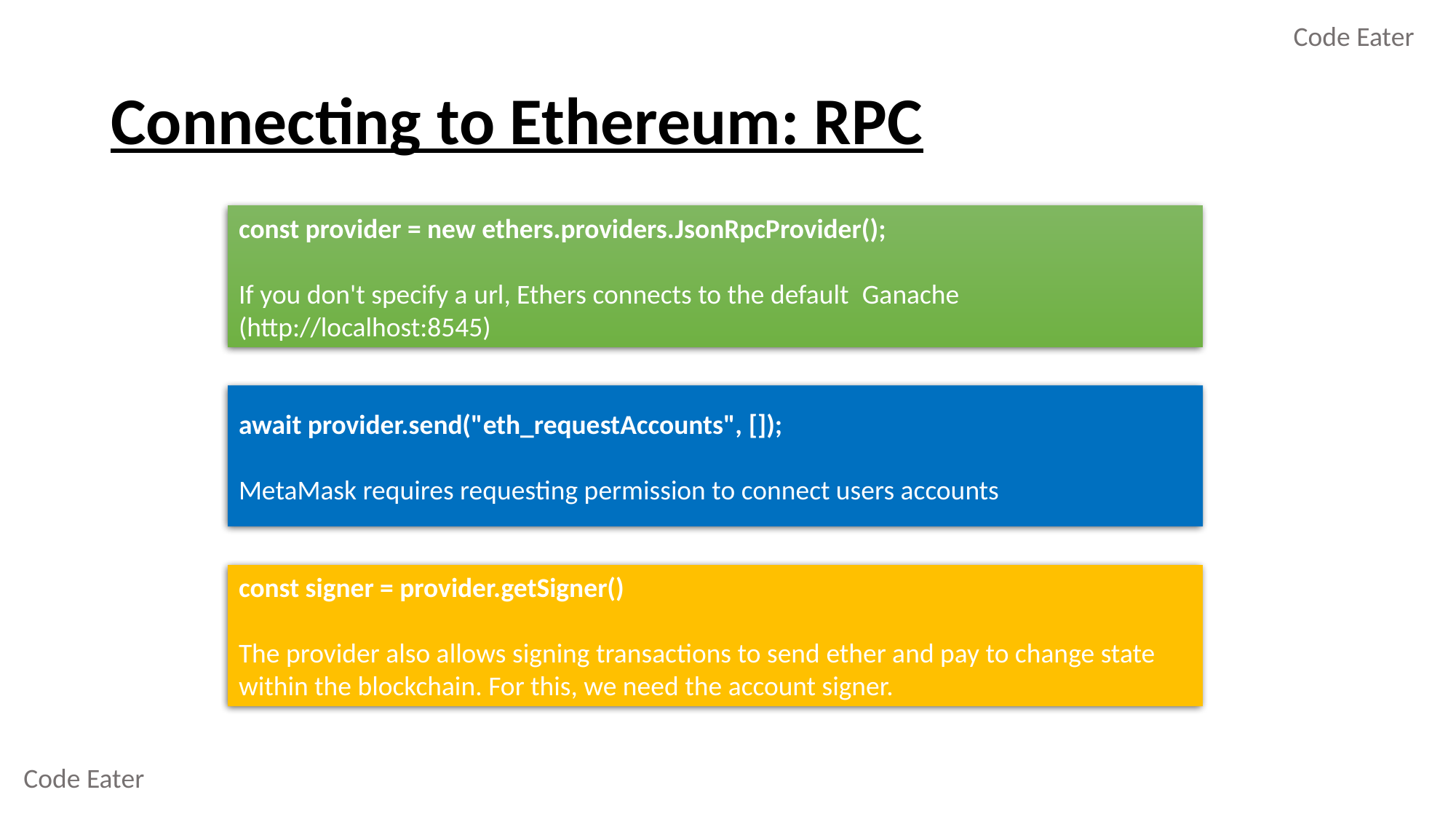

Code Eater
# Connecting to Ethereum: RPC
const provider = new ethers.providers.JsonRpcProvider();

If you don't specify a url, Ethers connects to the default  Ganache (http://localhost:8545)

await provider.send("eth_requestAccounts", []);

MetaMask requires requesting permission to connect users accounts
const signer = provider.getSigner()

The provider also allows signing transactions to send ether and pay to change state within the blockchain. For this, we need the account signer.
Code Eater